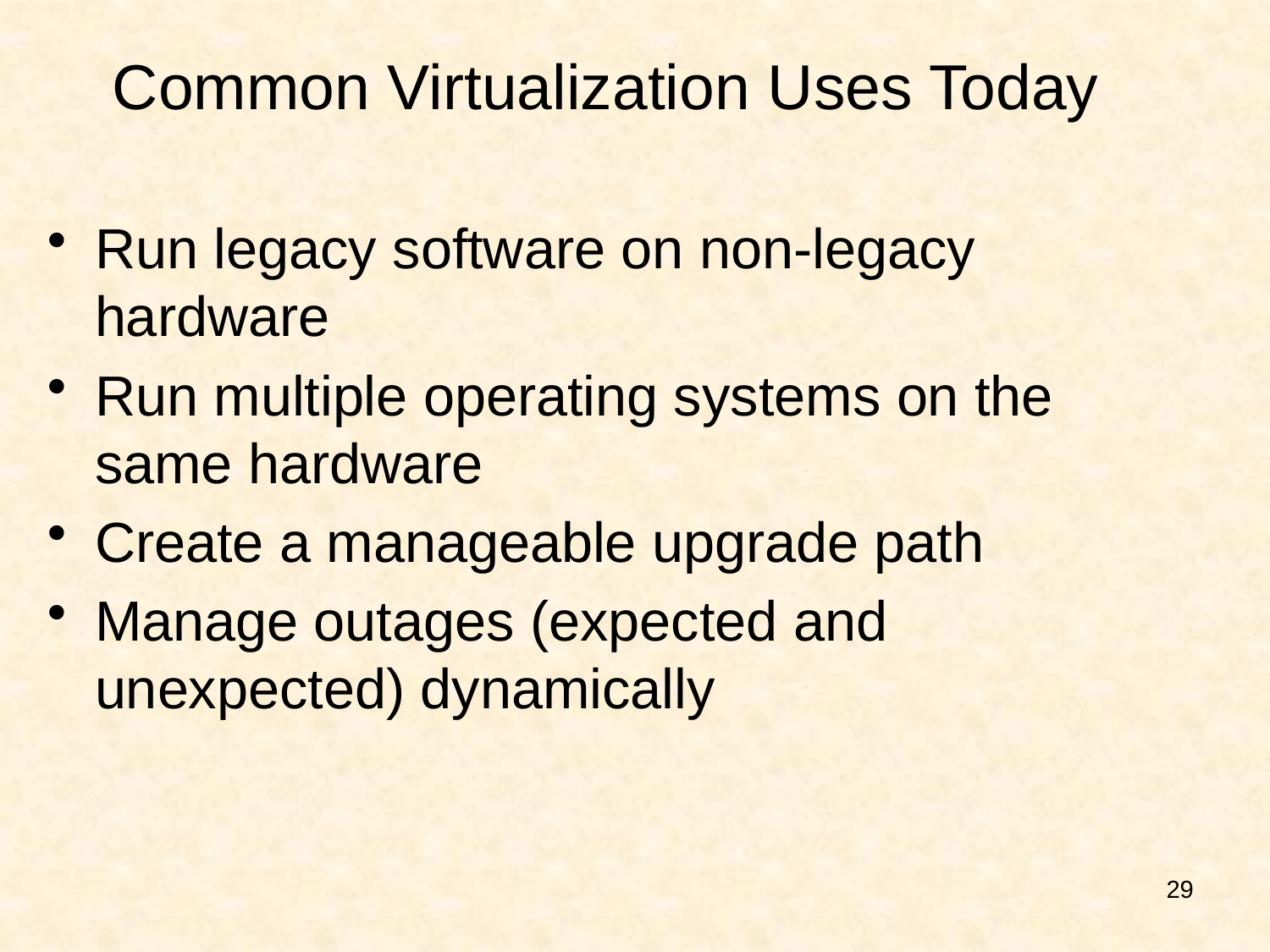

# Common Virtualization Uses Today
Run legacy software on non-legacy hardware
Run multiple operating systems on the same hardware
Create a manageable upgrade path
Manage outages (expected and unexpected) dynamically

29